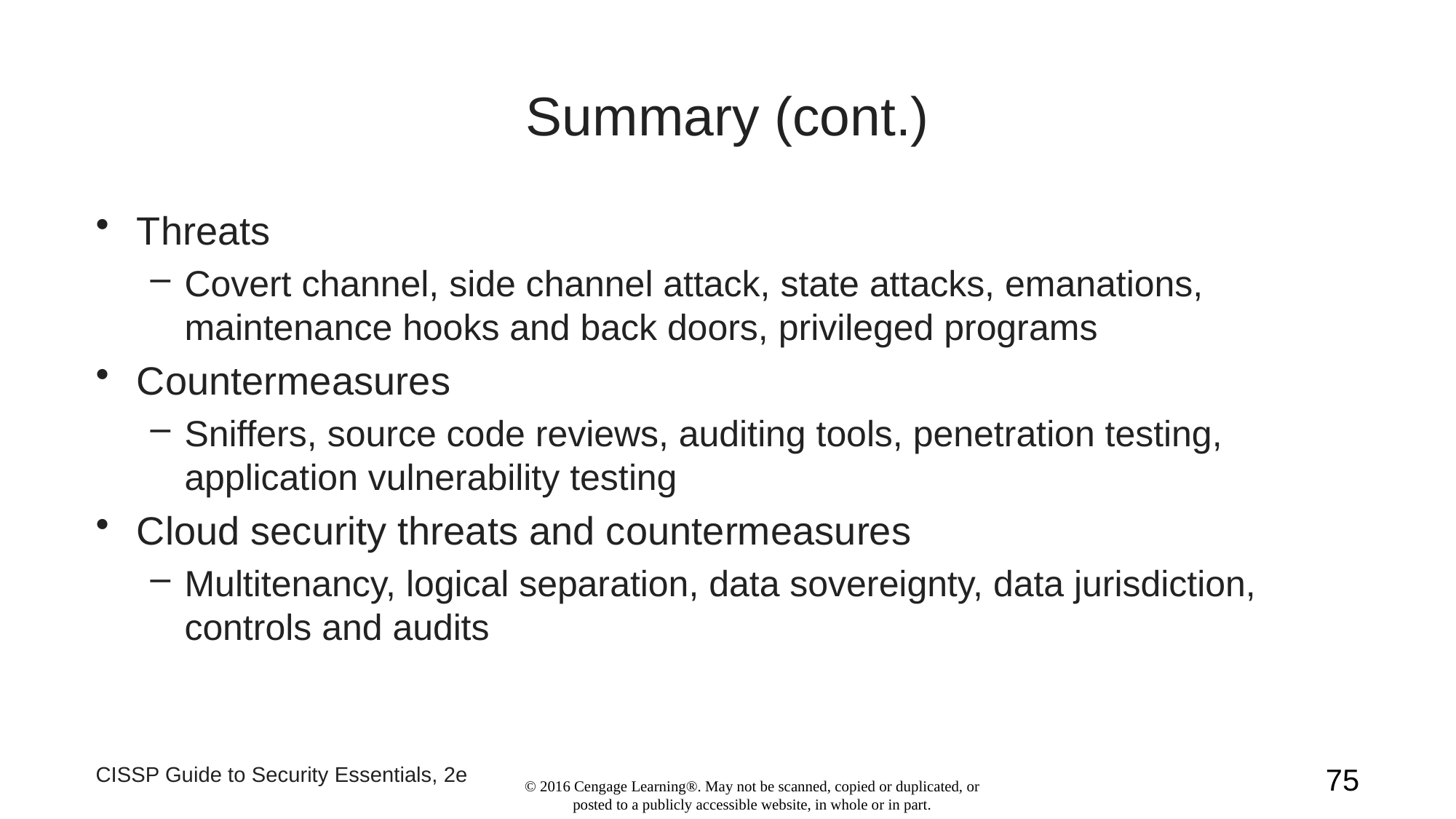

# Summary (cont.)
Threats
Covert channel, side channel attack, state attacks, emanations, maintenance hooks and back doors, privileged programs
Countermeasures
Sniffers, source code reviews, auditing tools, penetration testing, application vulnerability testing
Cloud security threats and countermeasures
Multitenancy, logical separation, data sovereignty, data jurisdiction, controls and audits
CISSP Guide to Security Essentials, 2e
75
© 2016 Cengage Learning®. May not be scanned, copied or duplicated, or posted to a publicly accessible website, in whole or in part.